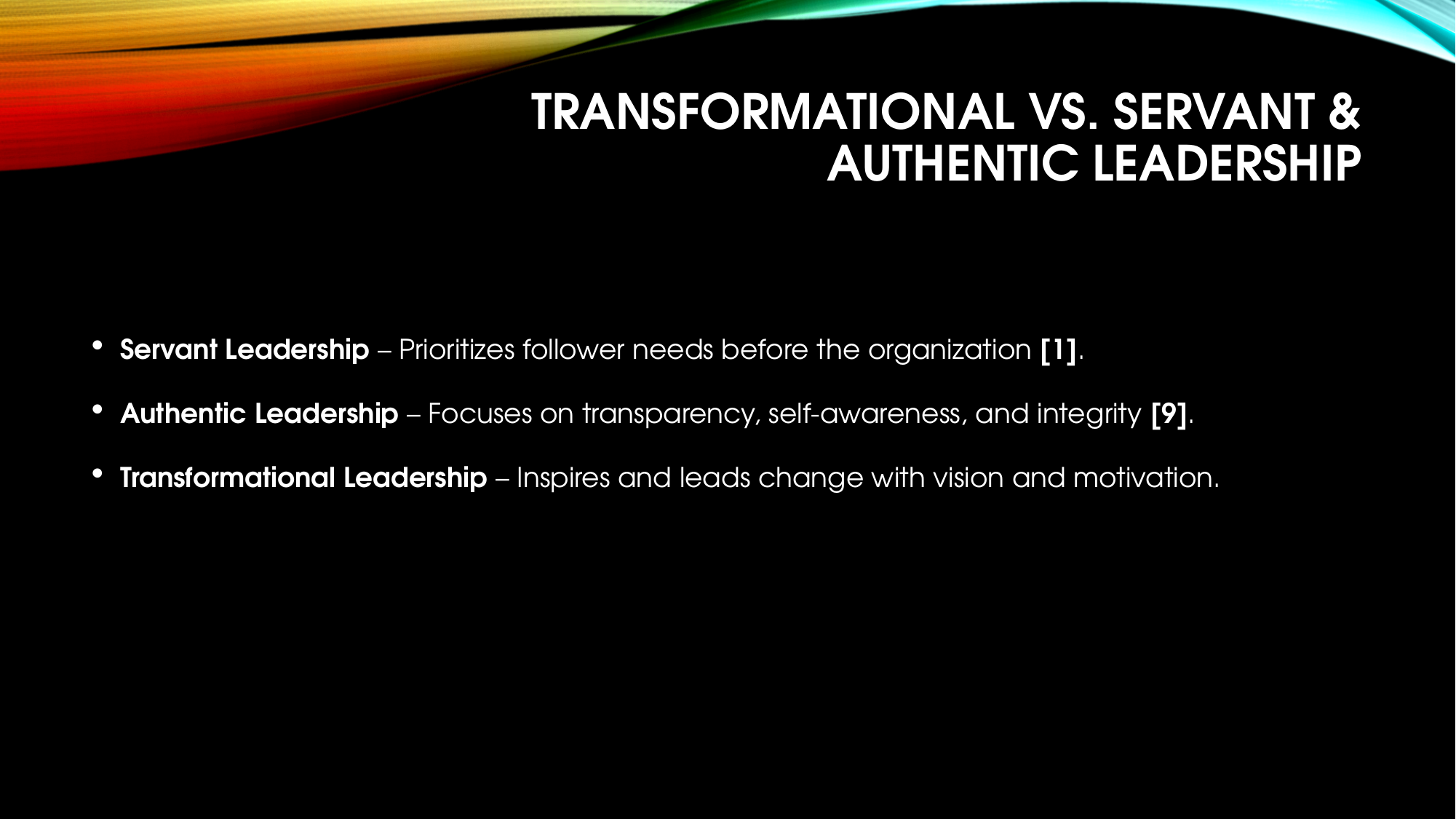

# Transformational vs. Servant & Authentic Leadership

Servant Leadership – Prioritizes follower needs before the organization [1].
Authentic Leadership – Focuses on transparency, self-awareness, and integrity [9].
Transformational Leadership – Inspires and leads change with vision and motivation.